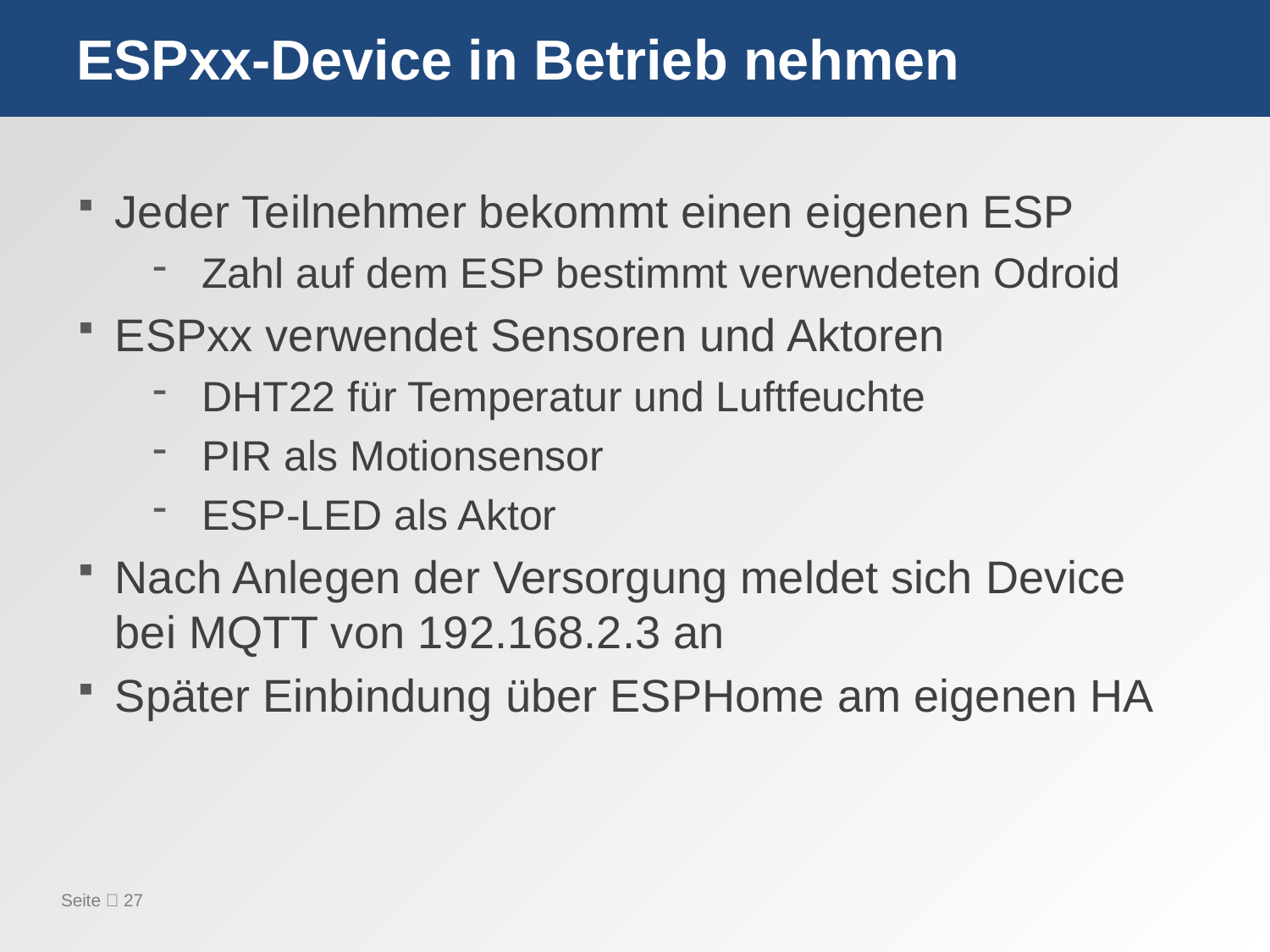

# ESPxx-Device in Betrieb nehmen
Jeder Teilnehmer bekommt einen eigenen ESP
Zahl auf dem ESP bestimmt verwendeten Odroid
ESPxx verwendet Sensoren und Aktoren
DHT22 für Temperatur und Luftfeuchte
PIR als Motionsensor
ESP-LED als Aktor
Nach Anlegen der Versorgung meldet sich Device bei MQTT von 192.168.2.3 an
Später Einbindung über ESPHome am eigenen HA